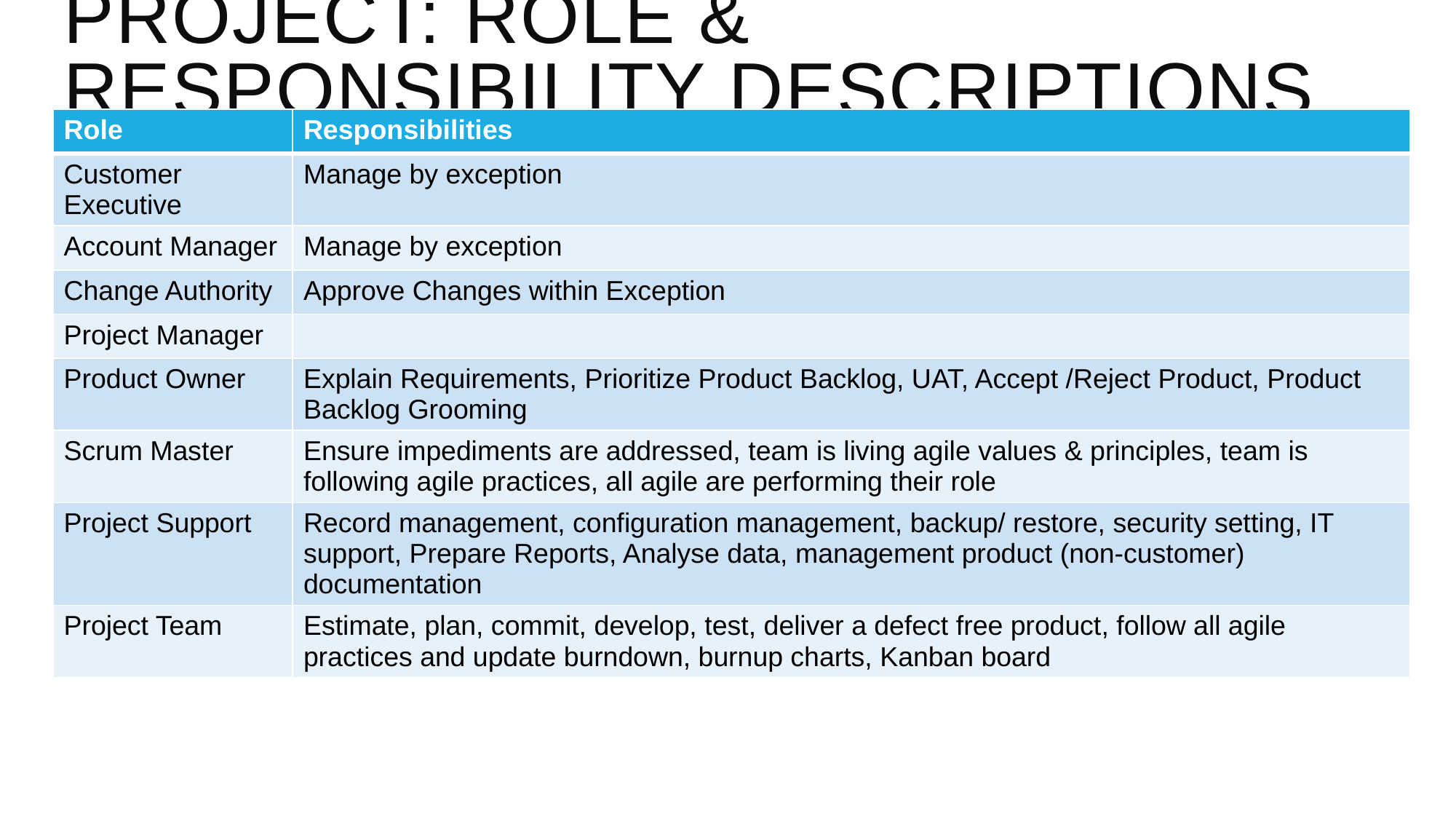

# Project: Role & Responsibility Descriptions
| Role | Responsibilities |
| --- | --- |
| Customer Executive | Manage by exception |
| Account Manager | Manage by exception |
| Change Authority | Approve Changes within Exception |
| Project Manager |  |
| Product Owner | Explain Requirements, Prioritize Product Backlog, UAT, Accept /Reject Product, Product Backlog Grooming |
| Scrum Master | Ensure impediments are addressed, team is living agile values & principles, team is following agile practices, all agile are performing their role |
| Project Support | Record management, configuration management, backup/ restore, security setting, IT support, Prepare Reports, Analyse data, management product (non-customer) documentation |
| Project Team | Estimate, plan, commit, develop, test, deliver a defect free product, follow all agile practices and update burndown, burnup charts, Kanban board |